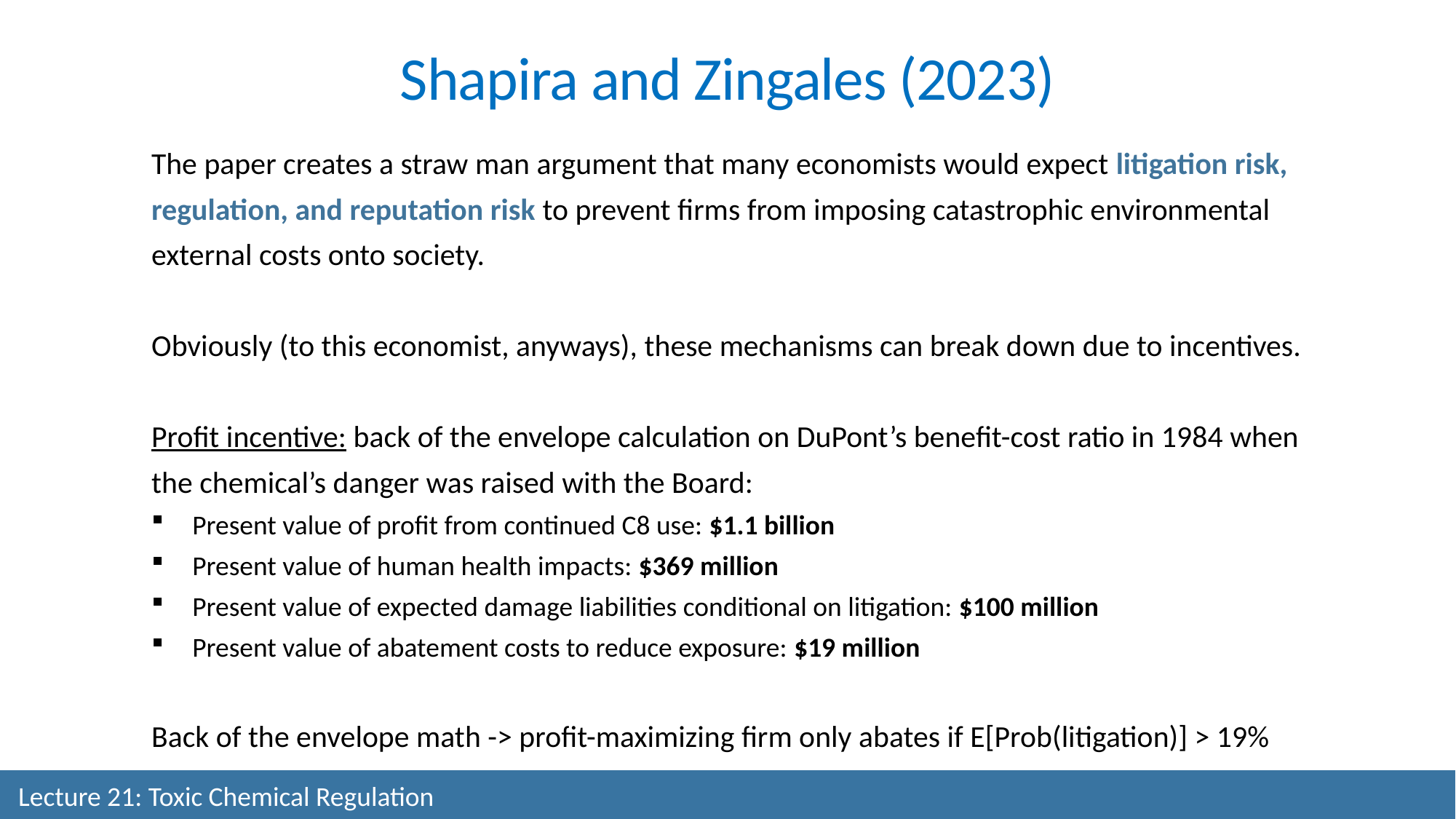

Shapira and Zingales (2023)
The paper creates a straw man argument that many economists would expect litigation risk, regulation, and reputation risk to prevent firms from imposing catastrophic environmental external costs onto society.

Obviously (to this economist, anyways), these mechanisms can break down due to incentives.

Profit incentive: back of the envelope calculation on DuPont’s benefit-cost ratio in 1984 when the chemical’s danger was raised with the Board:
Present value of profit from continued C8 use: $1.1 billion
Present value of human health impacts: $369 million
Present value of expected damage liabilities conditional on litigation: $100 million
Present value of abatement costs to reduce exposure: $19 million

Back of the envelope math -> profit-maximizing firm only abates if E[Prob(litigation)] > 19%